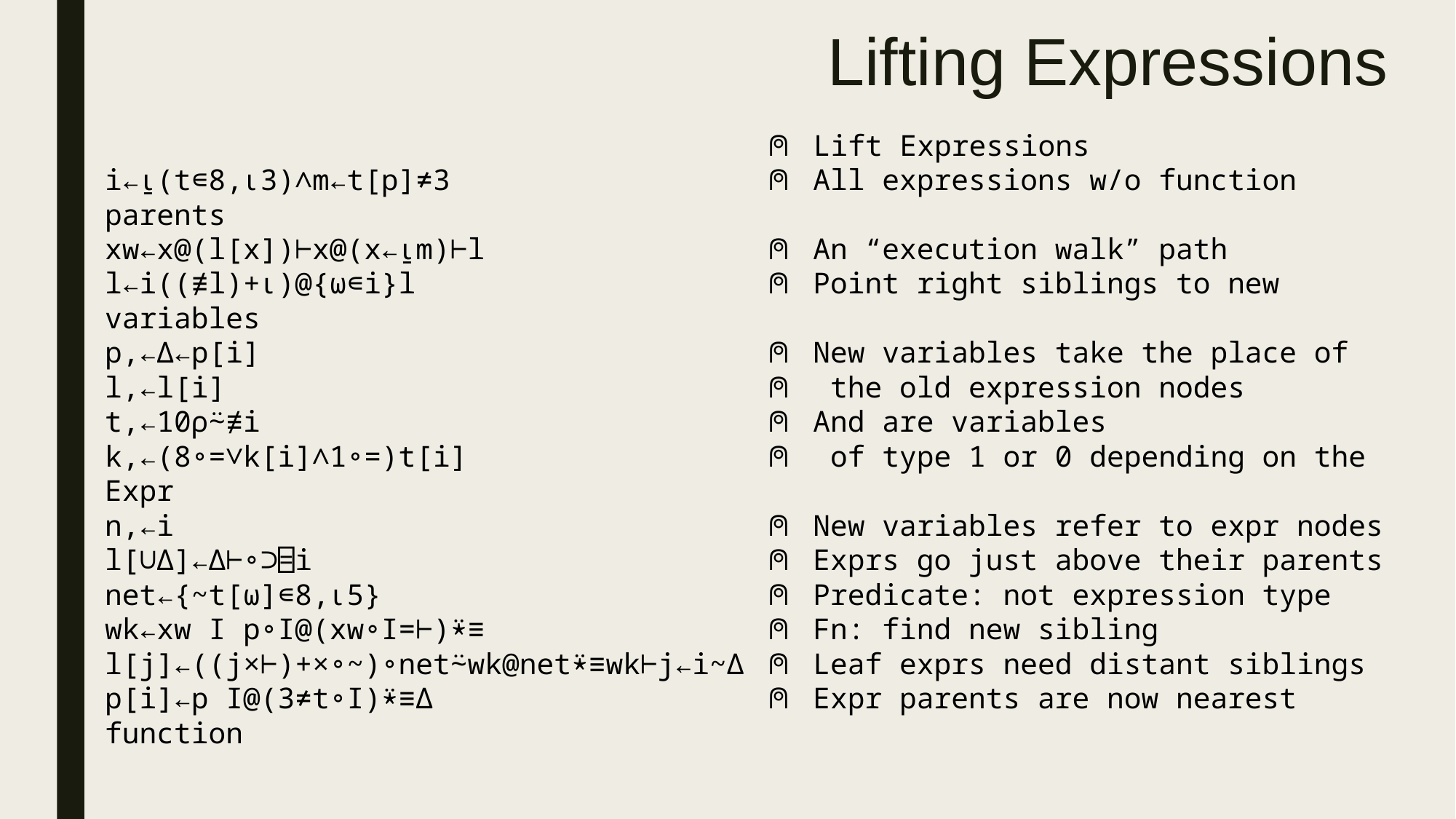

# Lifting Expressions
                                      ⍝ Lift Expressions
i←⍸(t∊8,⍳3)∧m←t[p]≠3                  ⍝ All expressions w/o function parents
xw←x@(l[x])⊢x@(x←⍸m)⊢l                ⍝ An “execution walk” path
l←i((≢l)+⍳)@{⍵∊i}l                    ⍝ Point right siblings to new variables
p,←∆←p[i]                             ⍝ New variables take the place of
l,←l[i]                               ⍝  the old expression nodes
t,←10⍴⍨≢i                             ⍝ And are variables
k,←(8∘=∨k[i]∧1∘=)t[i]                 ⍝  of type 1 or 0 depending on the Expr
n,←i                                  ⍝ New variables refer to expr nodes
l[∪∆]←∆⊢∘⊃⌸i                          ⍝ Exprs go just above their parents
net←{~t[⍵]∊8,⍳5}                      ⍝ Predicate: not expression type
wk←xw I p∘I@(xw∘I=⊢)⍣≡                ⍝ Fn: find new sibling
l[j]←((j×⊢)+×∘~)∘net⍨wk@net⍣≡wk⊢j←i~∆ ⍝ Leaf exprs need distant siblings
p[i]←p I@(3≠t∘I)⍣≡∆                   ⍝ Expr parents are now nearest function